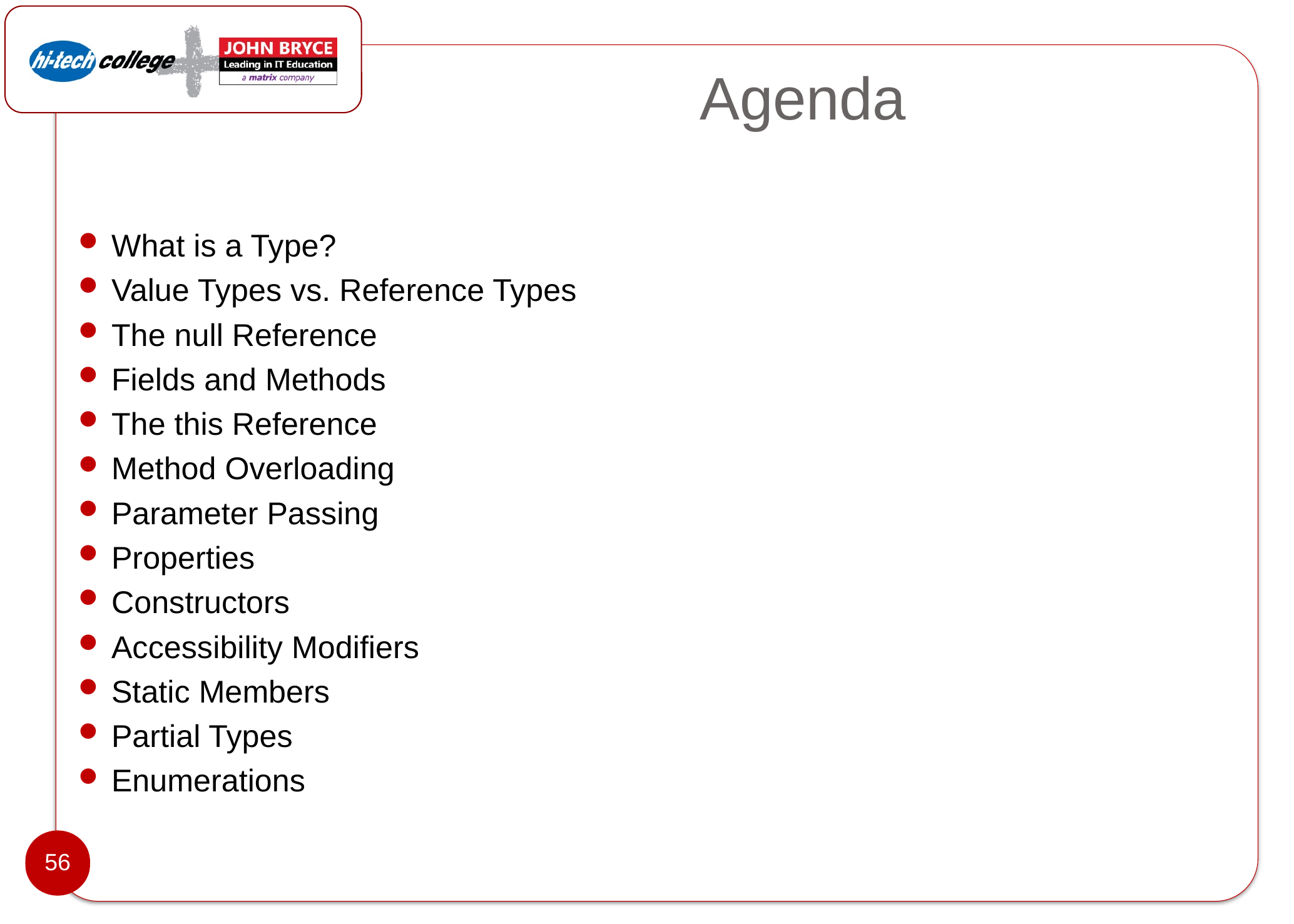

# Agenda
What is a Type?
Value Types vs. Reference Types
The null Reference
Fields and Methods
The this Reference
Method Overloading
Parameter Passing
Properties
Constructors
Accessibility Modifiers
Static Members
Partial Types
Enumerations
56